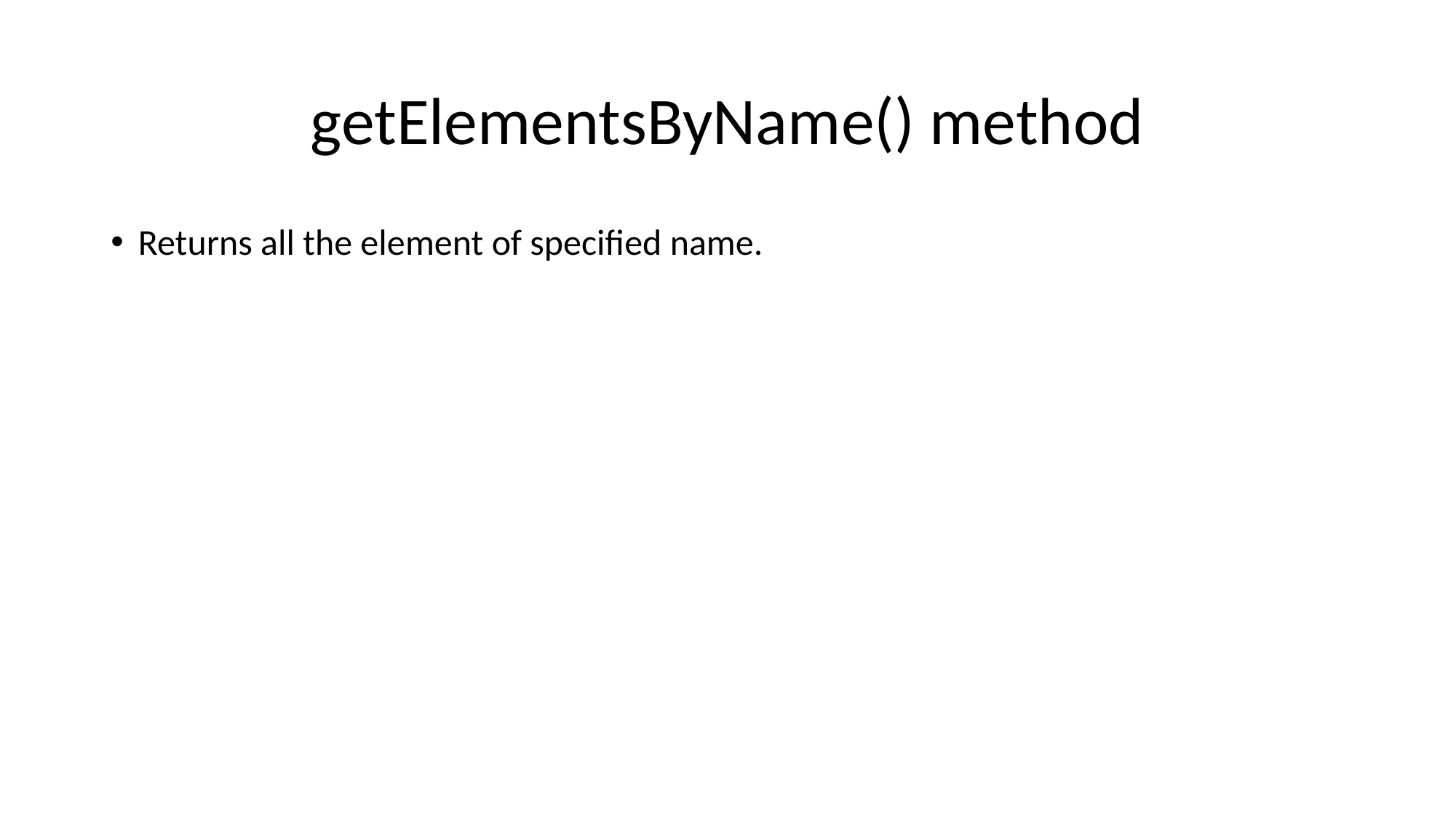

# getElementsByName() method
Returns all the element of specified name.